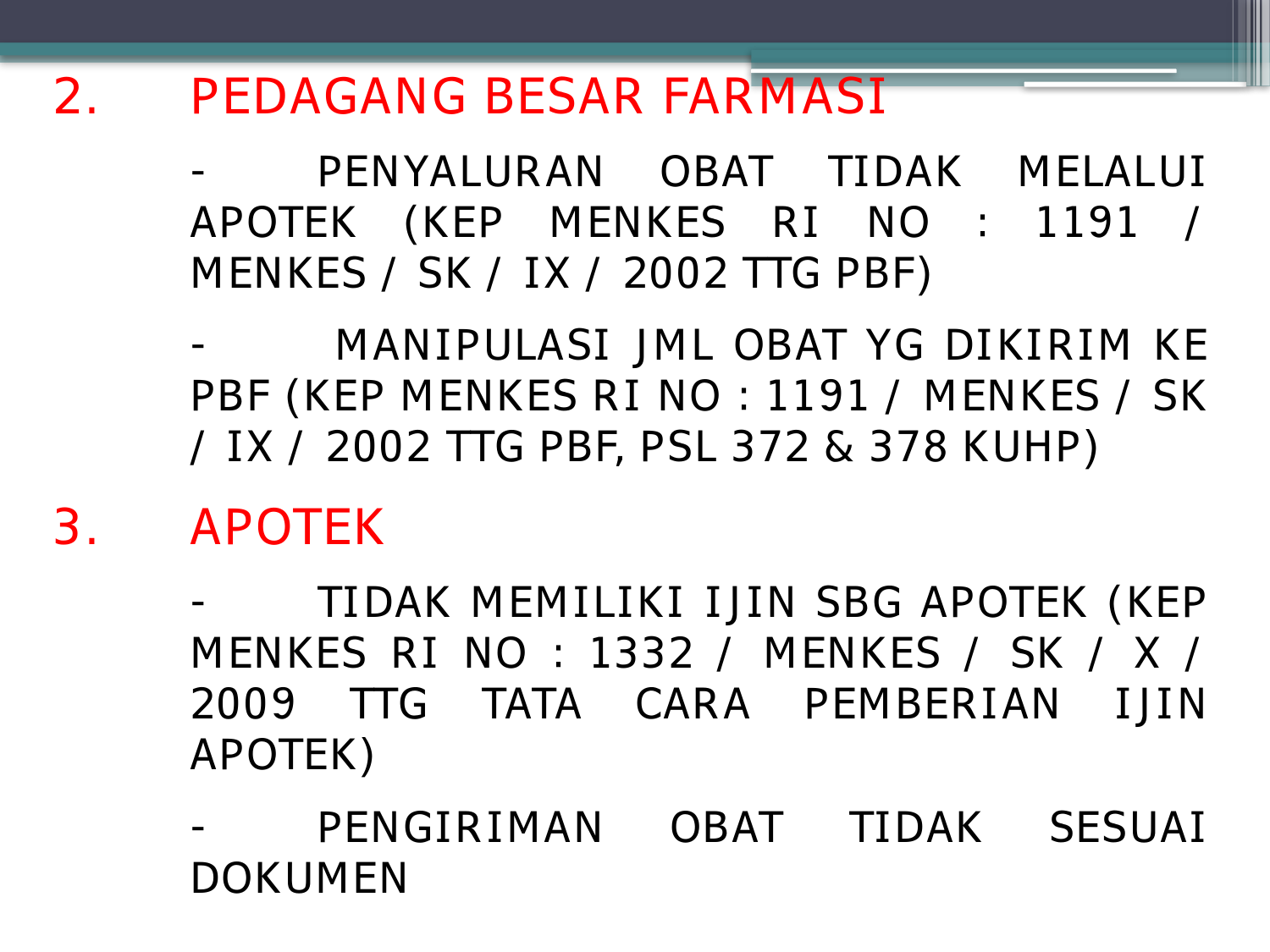

2.	PEDAGANG BESAR FARMASI
	-	PENYALURAN OBAT TIDAK MELALUI APOTEK (KEP MENKES RI NO : 1191 / MENKES / SK / IX / 2002 TTG PBF)
	-	 MANIPULASI JML OBAT YG DIKIRIM KE PBF (KEP MENKES RI NO : 1191 / MENKES / SK / IX / 2002 TTG PBF, PSL 372 & 378 KUHP)
3.	APOTEK
	-	TIDAK MEMILIKI IJIN SBG APOTEK (KEP MENKES RI NO : 1332 / MENKES / SK / X / 2009 TTG TATA CARA PEMBERIAN IJIN APOTEK)
	-	PENGIRIMAN OBAT TIDAK SESUAI DOKUMEN